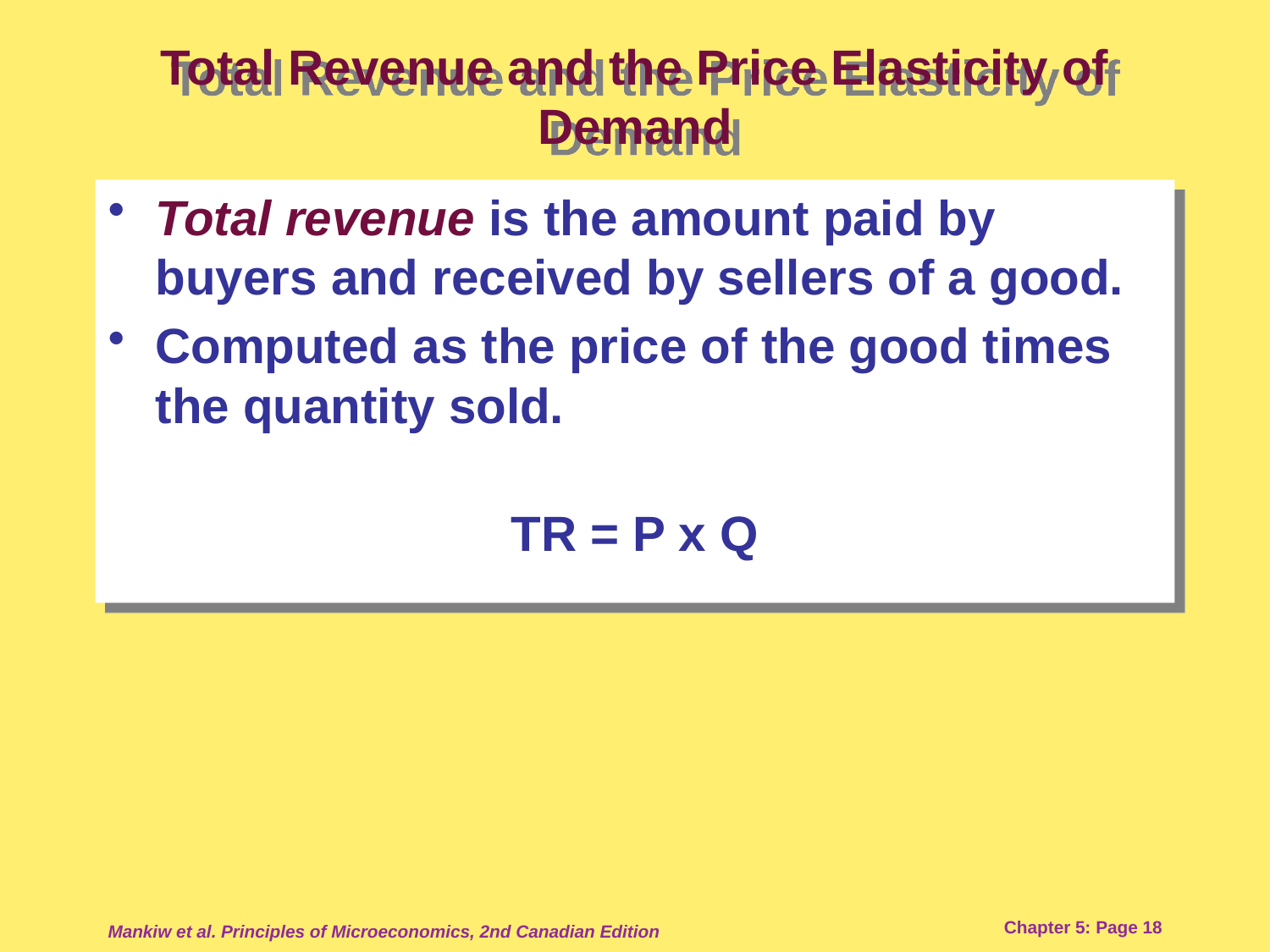

# Total Revenue and the Price Elasticity of Demand
Total revenue is the amount paid by buyers and received by sellers of a good.
Computed as the price of the good times the quantity sold.
TR = P x Q
Mankiw et al. Principles of Microeconomics, 2nd Canadian Edition
Chapter 5: Page 18